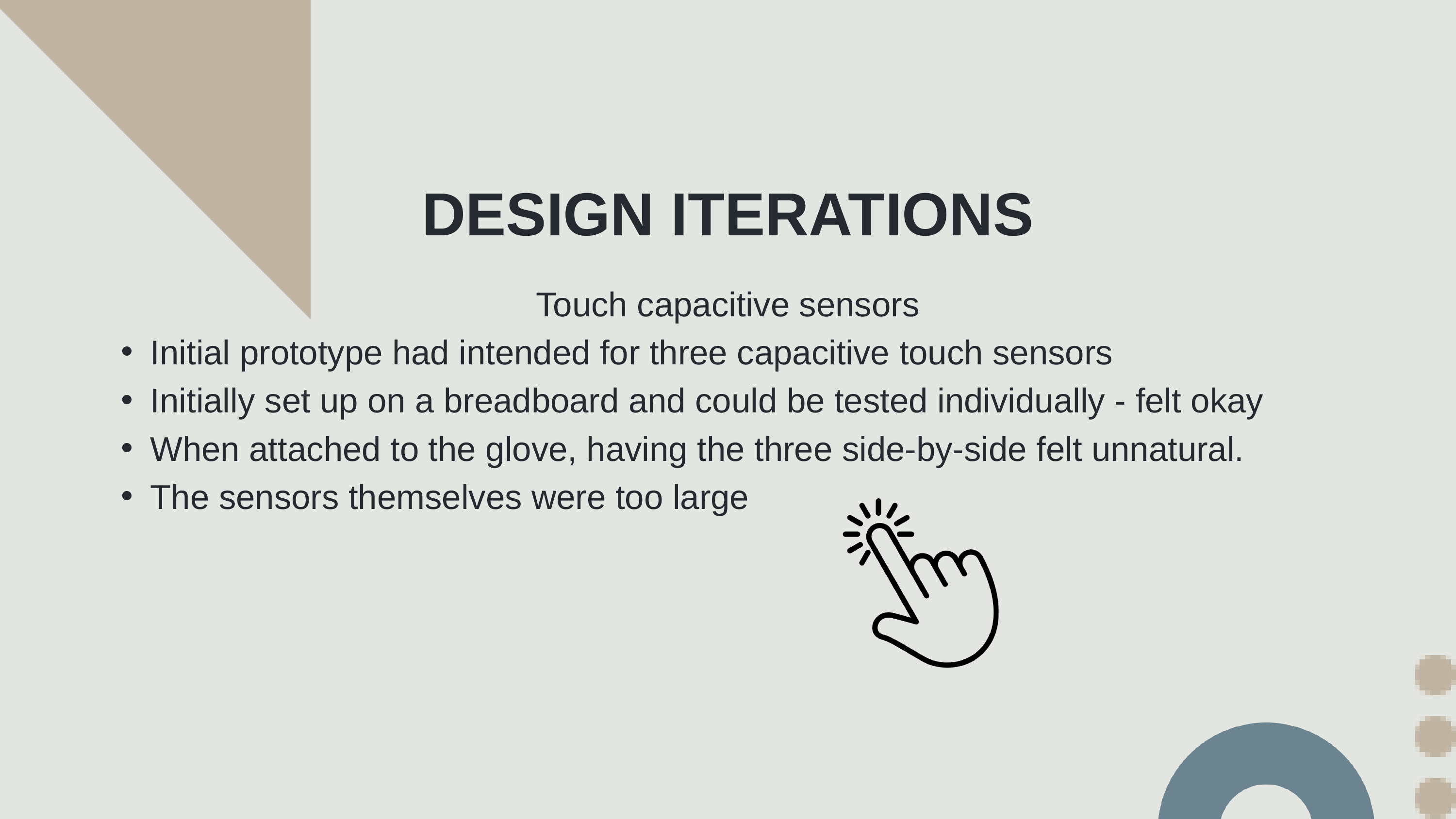

DESIGN ITERATIONS
Touch capacitive sensors
Initial prototype had intended for three capacitive touch sensors
Initially set up on a breadboard and could be tested individually - felt okay
When attached to the glove, having the three side-by-side felt unnatural.
The sensors themselves were too large